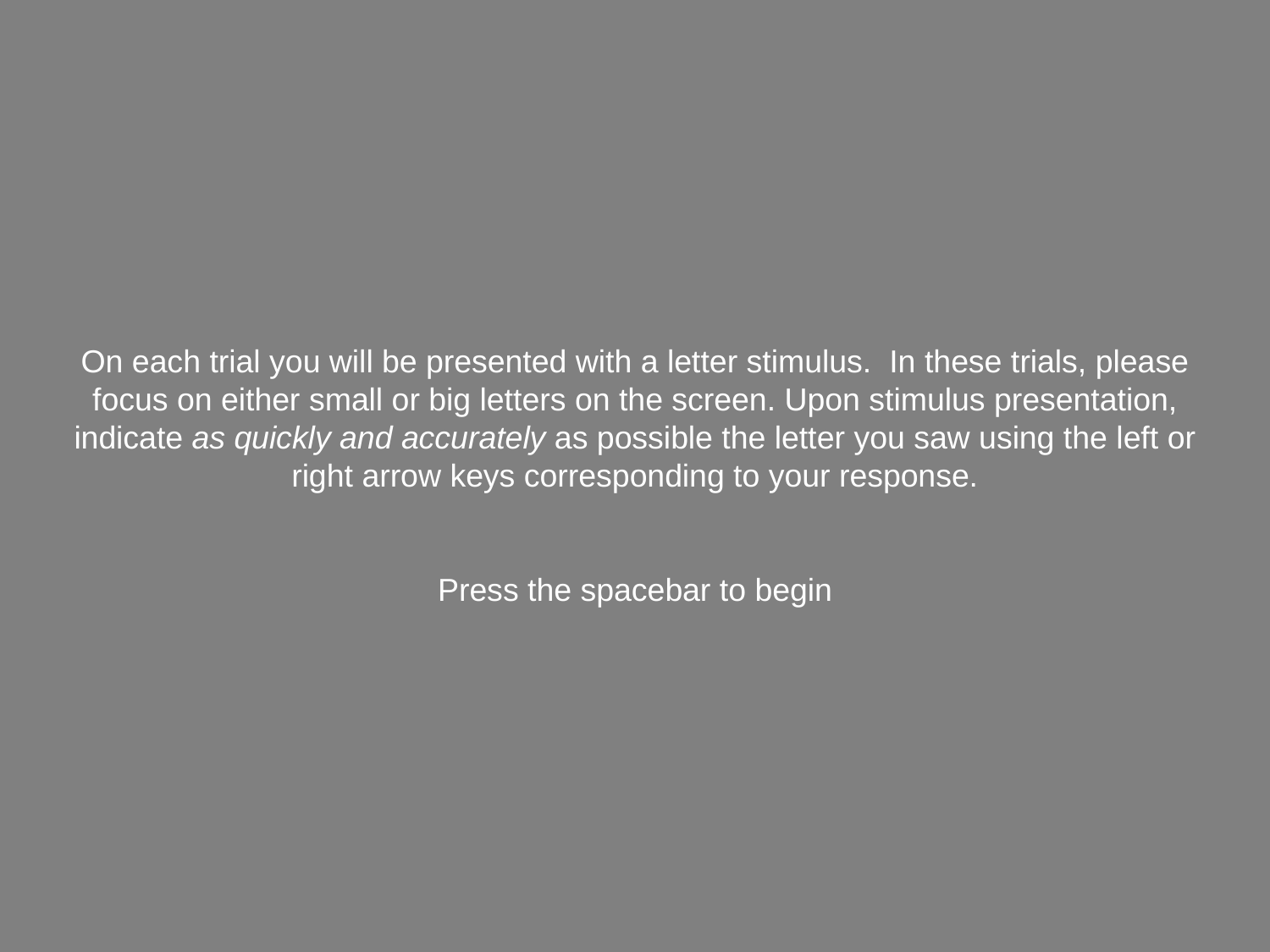

On each trial you will be presented with a letter stimulus.  In these trials, please focus on either small or big letters on the screen. Upon stimulus presentation, indicate as quickly and accurately as possible the letter you saw using the left or right arrow keys corresponding to your response.

Press the spacebar to begin